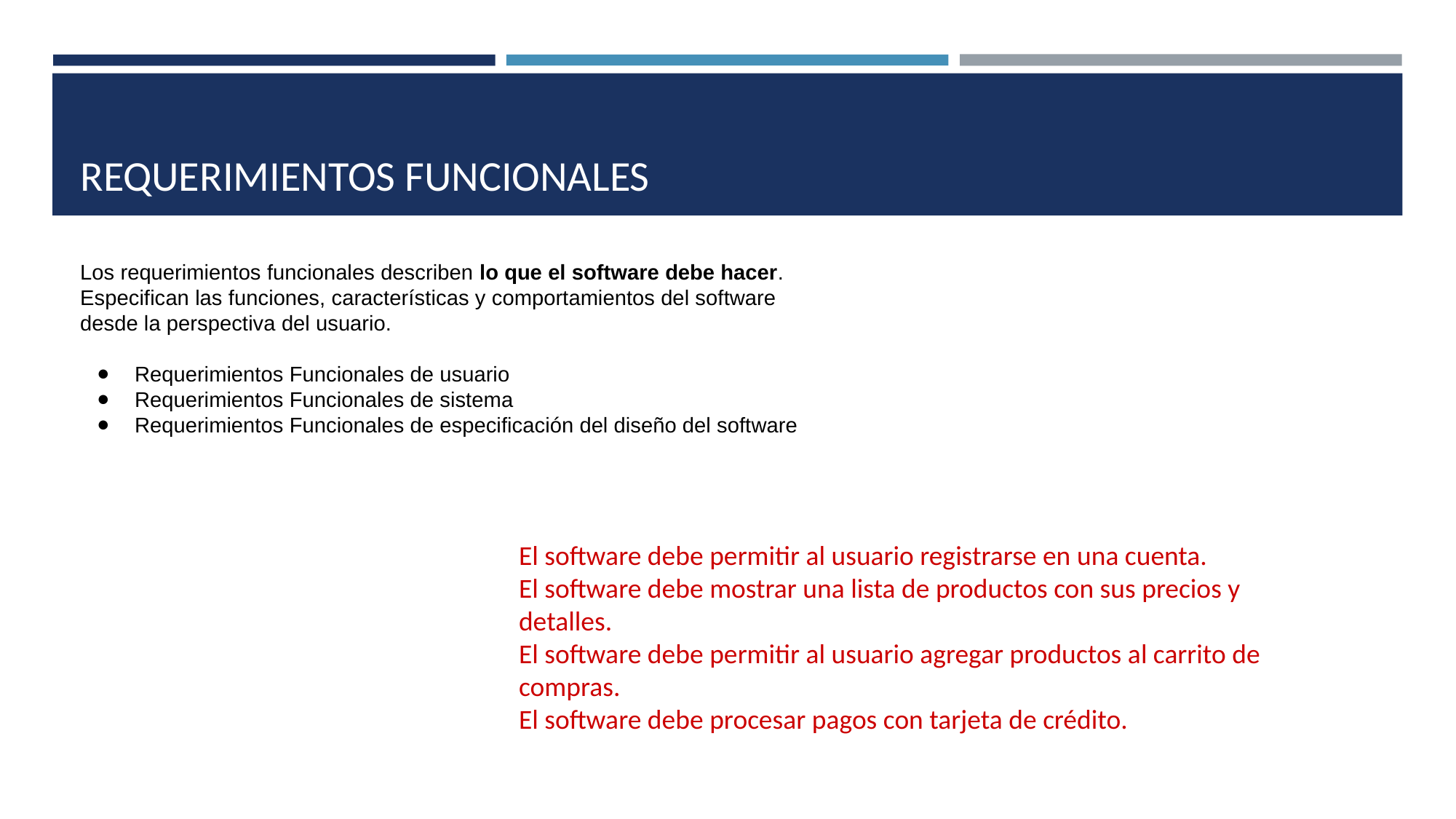

# REQUERIMIENTOS FUNCIONALES
Los requerimientos funcionales describen lo que el software debe hacer. Especifican las funciones, características y comportamientos del software desde la perspectiva del usuario.

Requerimientos Funcionales de usuario
Requerimientos Funcionales de sistema
Requerimientos Funcionales de especificación del diseño del software

El software debe permitir al usuario registrarse en una cuenta.
El software debe mostrar una lista de productos con sus precios y detalles.
El software debe permitir al usuario agregar productos al carrito de compras.
El software debe procesar pagos con tarjeta de crédito.